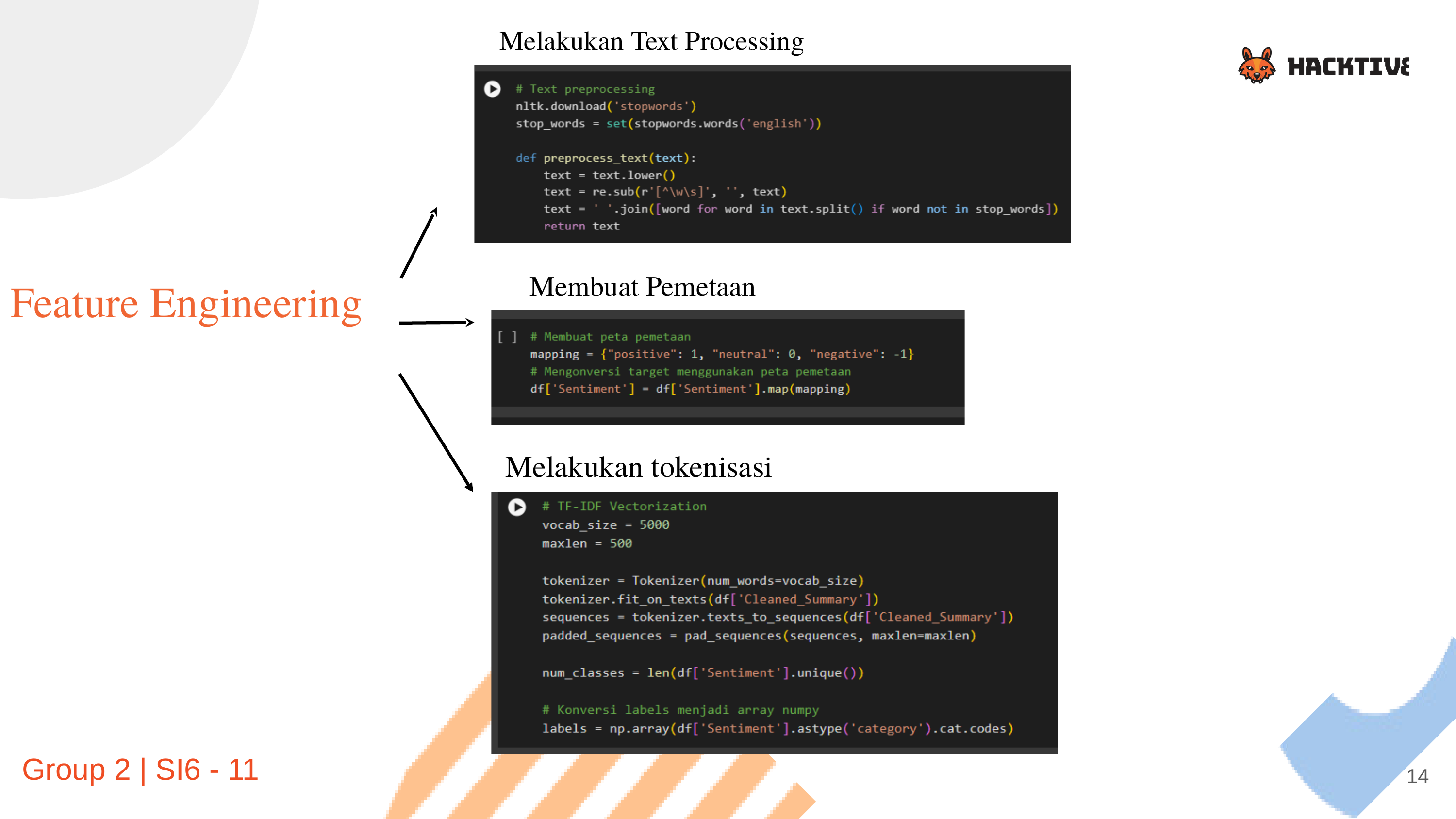

Melakukan Text Processing

Membuat Pemetaan
Feature Engineering

Melakukan tokenisasi

Group 2 | SI6 - 11
14